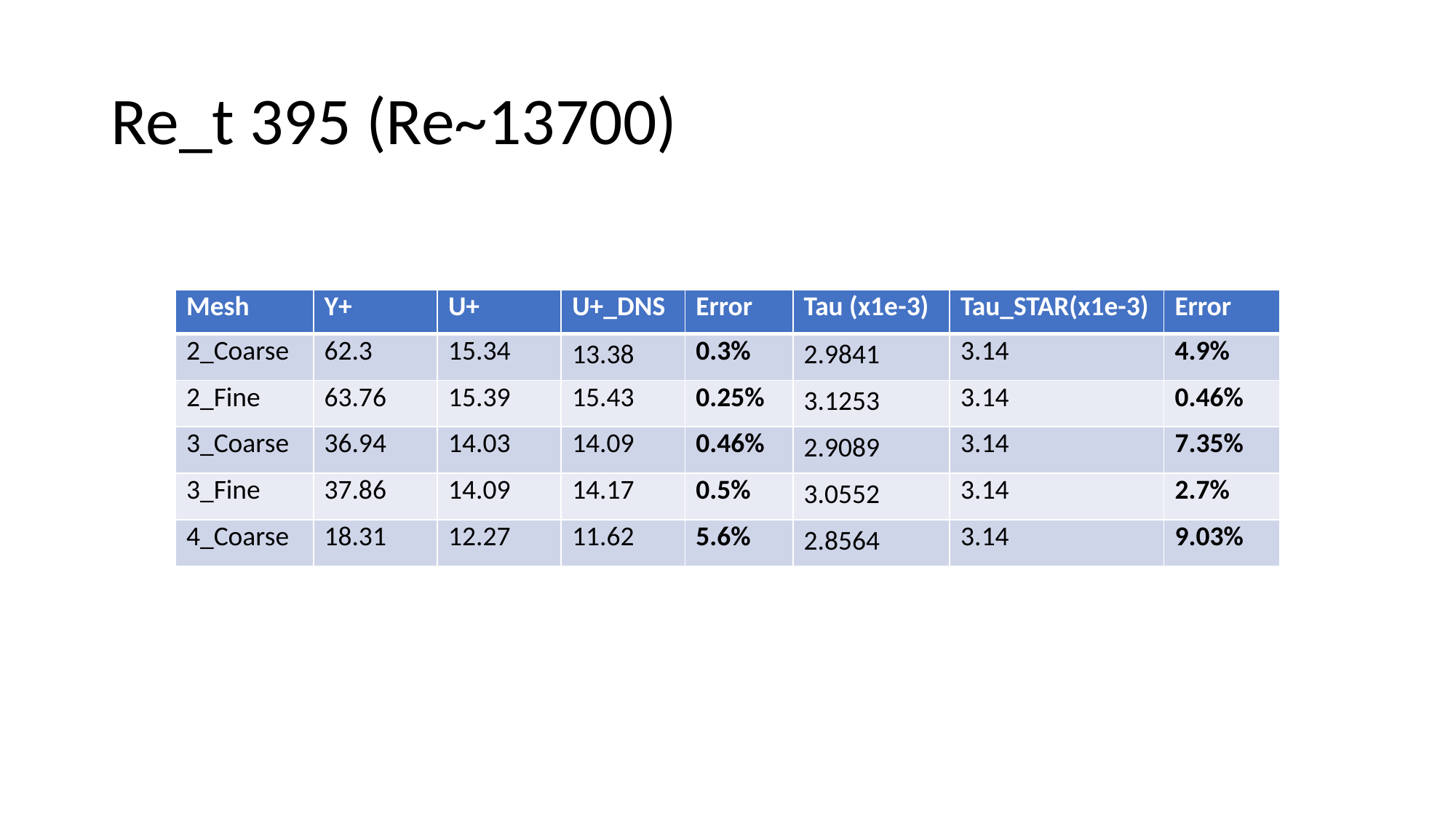

# Re_t 395 (Re~13700)
| Mesh | Y+ | U+ | U+\_DNS | Error | Tau (x1e-3) | Tau\_STAR(x1e-3) | Error |
| --- | --- | --- | --- | --- | --- | --- | --- |
| 2\_Coarse | 62.3 | 15.34 | ﻿13.38 | 0.3% | ﻿2.9841 | 3.14 | 4.9% |
| 2\_Fine | 63.76 | 15.39 | 15.43 | 0.25% | ﻿3.1253 | 3.14 | 0.46% |
| 3\_Coarse | 36.94 | 14.03 | 14.09 | 0.46% | ﻿2.9089 | 3.14 | 7.35% |
| 3\_Fine | 37.86 | 14.09 | 14.17 | 0.5% | ﻿﻿3.0552 | 3.14 | 2.7% |
| 4\_Coarse | 18.31 | 12.27 | 11.62 | 5.6% | ﻿2.8564 | 3.14 | 9.03% |